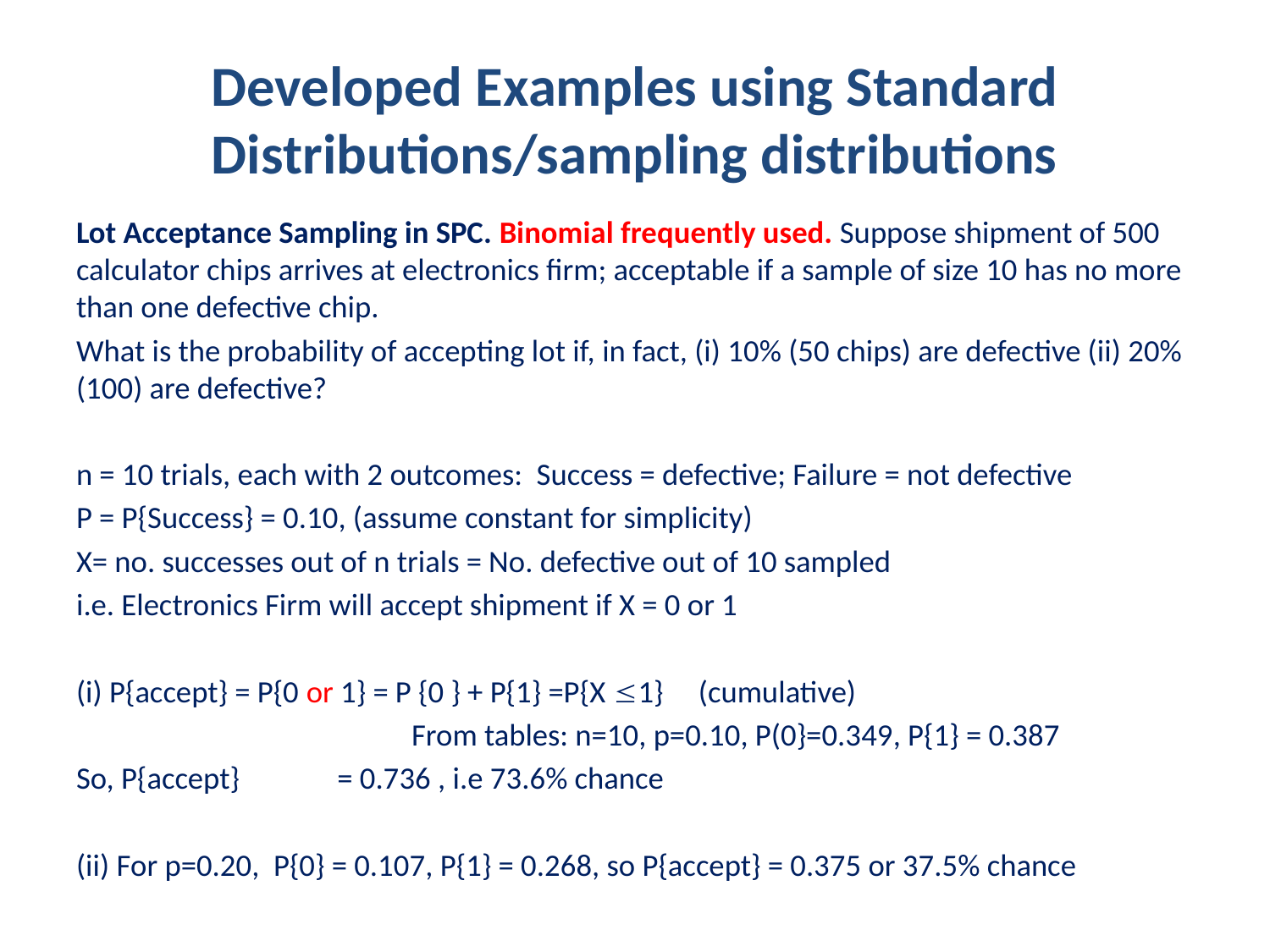

# Developed Examples using Standard Distributions/sampling distributions
Lot Acceptance Sampling in SPC. Binomial frequently used. Suppose shipment of 500 calculator chips arrives at electronics firm; acceptable if a sample of size 10 has no more than one defective chip.
What is the probability of accepting lot if, in fact, (i) 10% (50 chips) are defective (ii) 20%  (100) are defective?

n = 10 trials, each with 2 outcomes:  Success = defective; Failure = not defective
P = P{Success} = 0.10, (assume constant for simplicity)
X= no. successes out of n trials = No. defective out of 10 sampled
i.e. Electronics Firm will accept shipment if X = 0 or 1

(i) P{accept} = P{0 or 1} = P {0 } + P{1} =P{X ≤1}     (cumulative)
                                                From tables: n=10, p=0.10, P(0}=0.349, P{1} = 0.387
So, P{accept}              = 0.736 , i.e 73.6% chance

(ii) For p=0.20,  P{0} = 0.107, P{1} = 0.268, so P{accept} = 0.375 or 37.5% chance